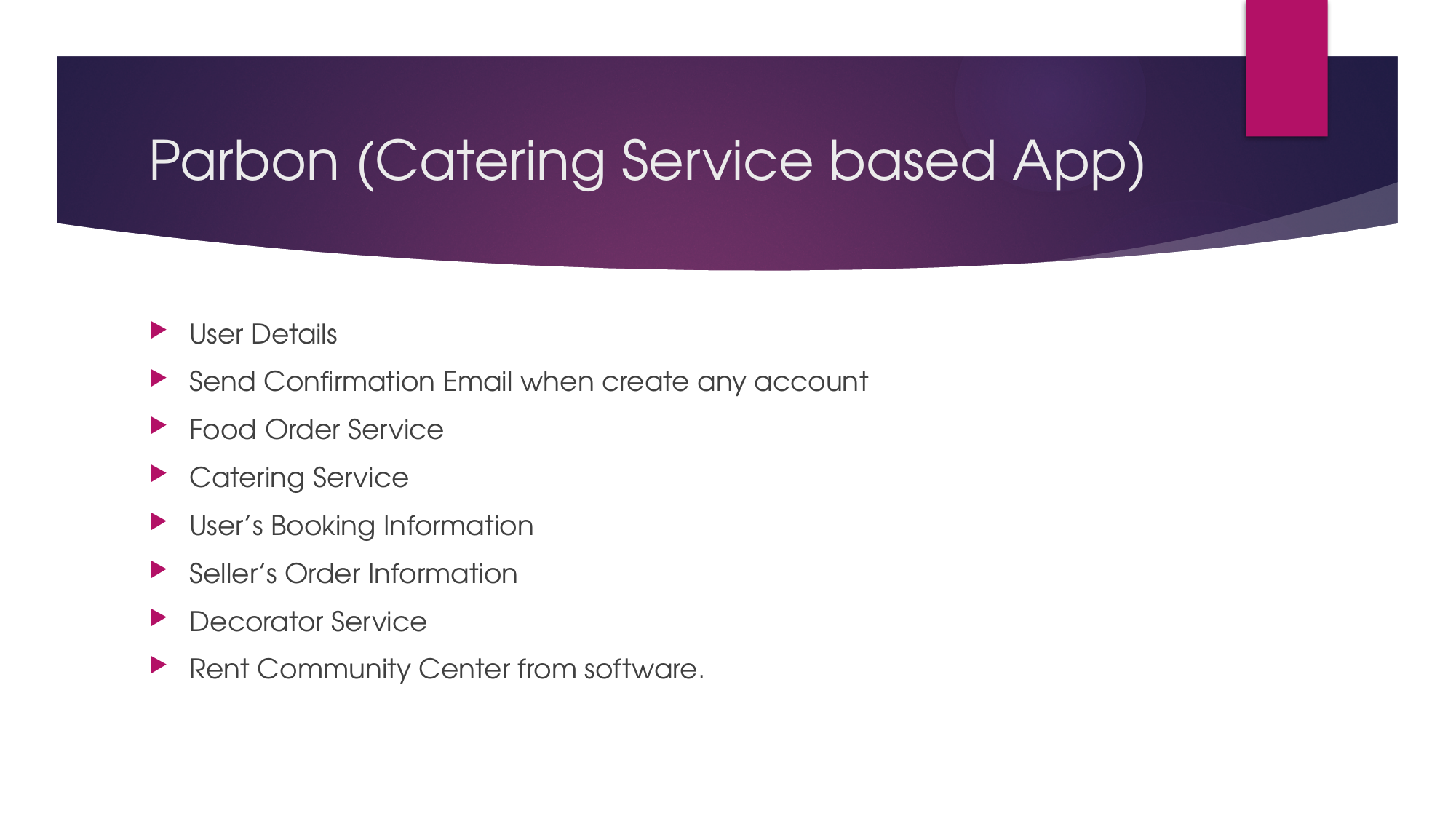

# Parbon (Catering Service based App)
User Details
Send Confirmation Email when create any account
Food Order Service
Catering Service
User’s Booking Information
Seller’s Order Information
Decorator Service
Rent Community Center from software.